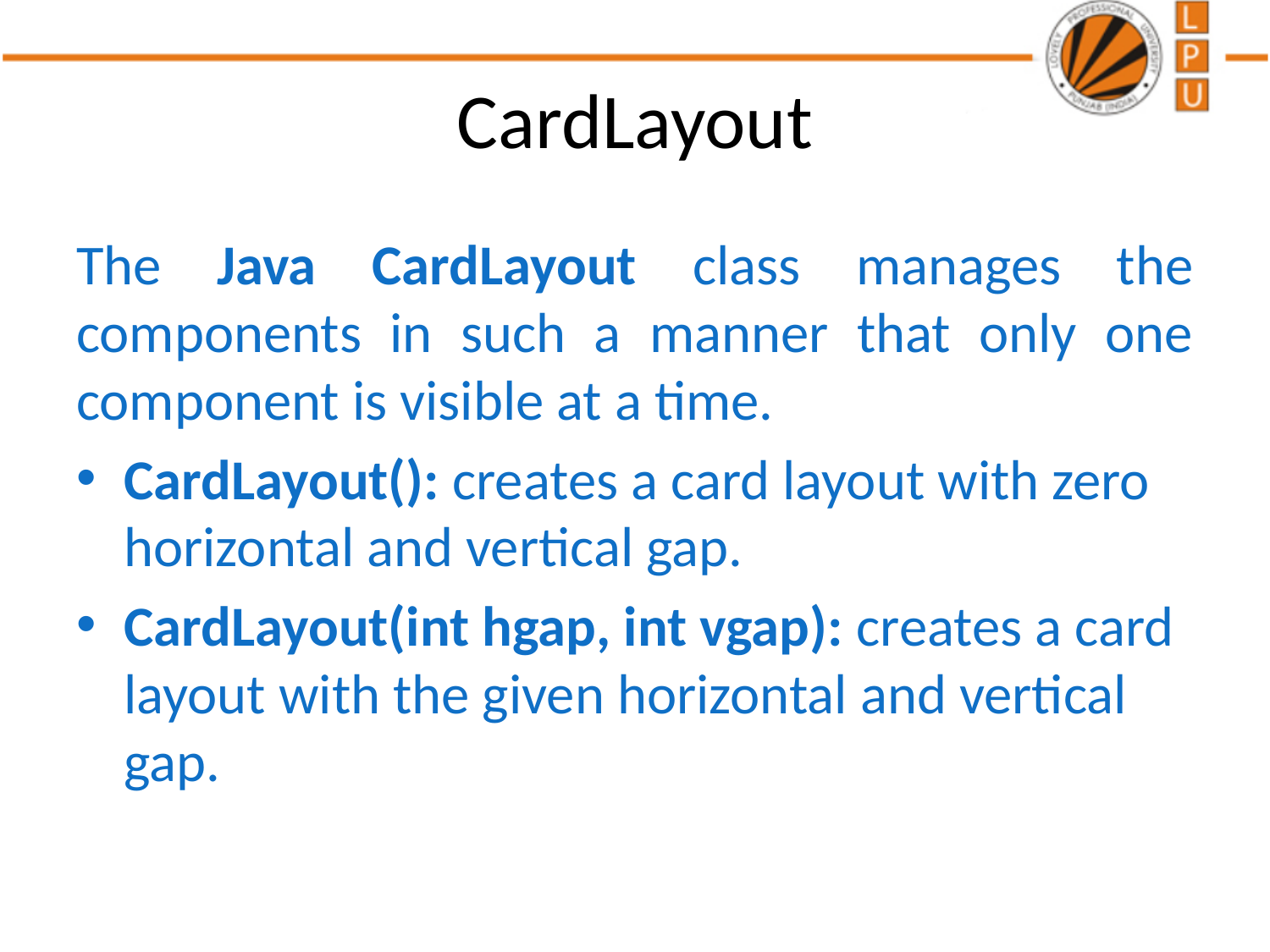

# CardLayout
The Java CardLayout class manages the components in such a manner that only one component is visible at a time.
CardLayout(): creates a card layout with zero horizontal and vertical gap.
CardLayout(int hgap, int vgap): creates a card layout with the given horizontal and vertical gap.